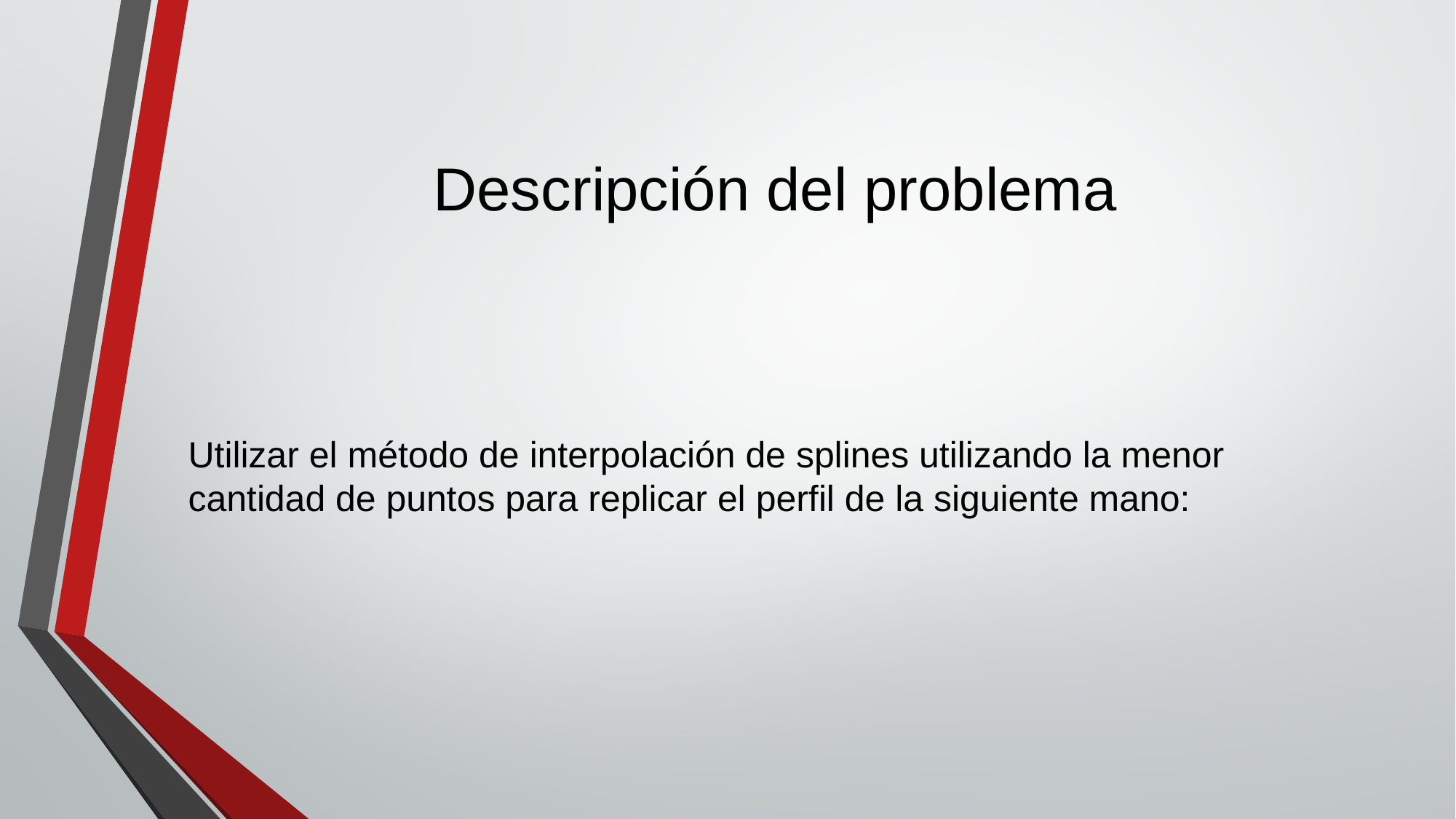

# Descripción del problema
Utilizar el método de interpolación de splines utilizando la menor cantidad de puntos para replicar el perfil de la siguiente mano: